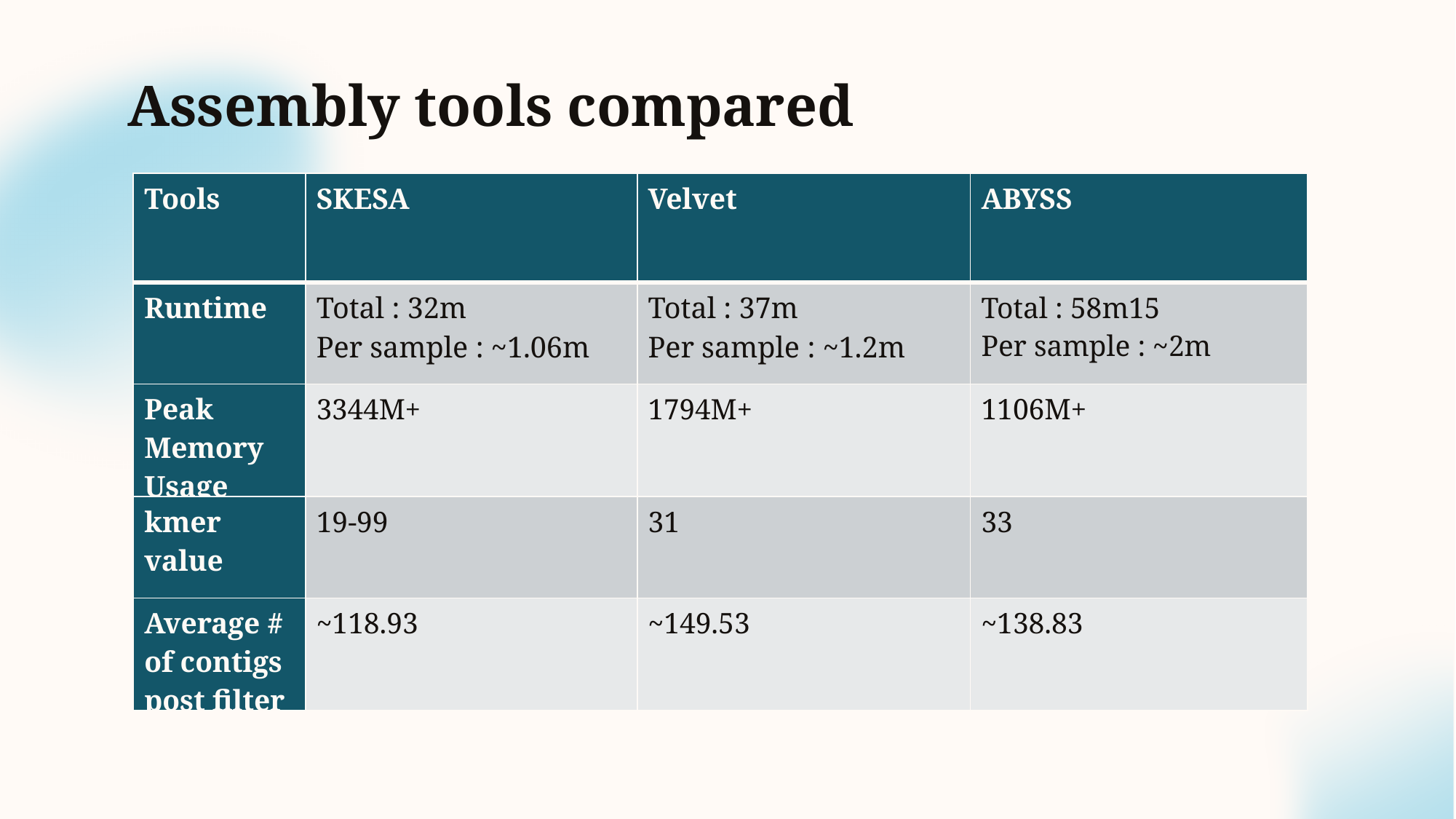

Assembly tools compared
| Tools | SKESA | Velvet | ABYSS |
| --- | --- | --- | --- |
| Runtime | Total : 32m Per sample : ~1.06m | Total : 37m Per sample : ~1.2m | Total : 58m15  Per sample : ~2m |
| Peak Memory Usage | 3344M+ | 1794M+ | 1106M+ |
| kmer value | 19-99 | 31 | 33 |
| Average # of contigs post filter | ~118.93 | ~149.53 | ~138.83 |